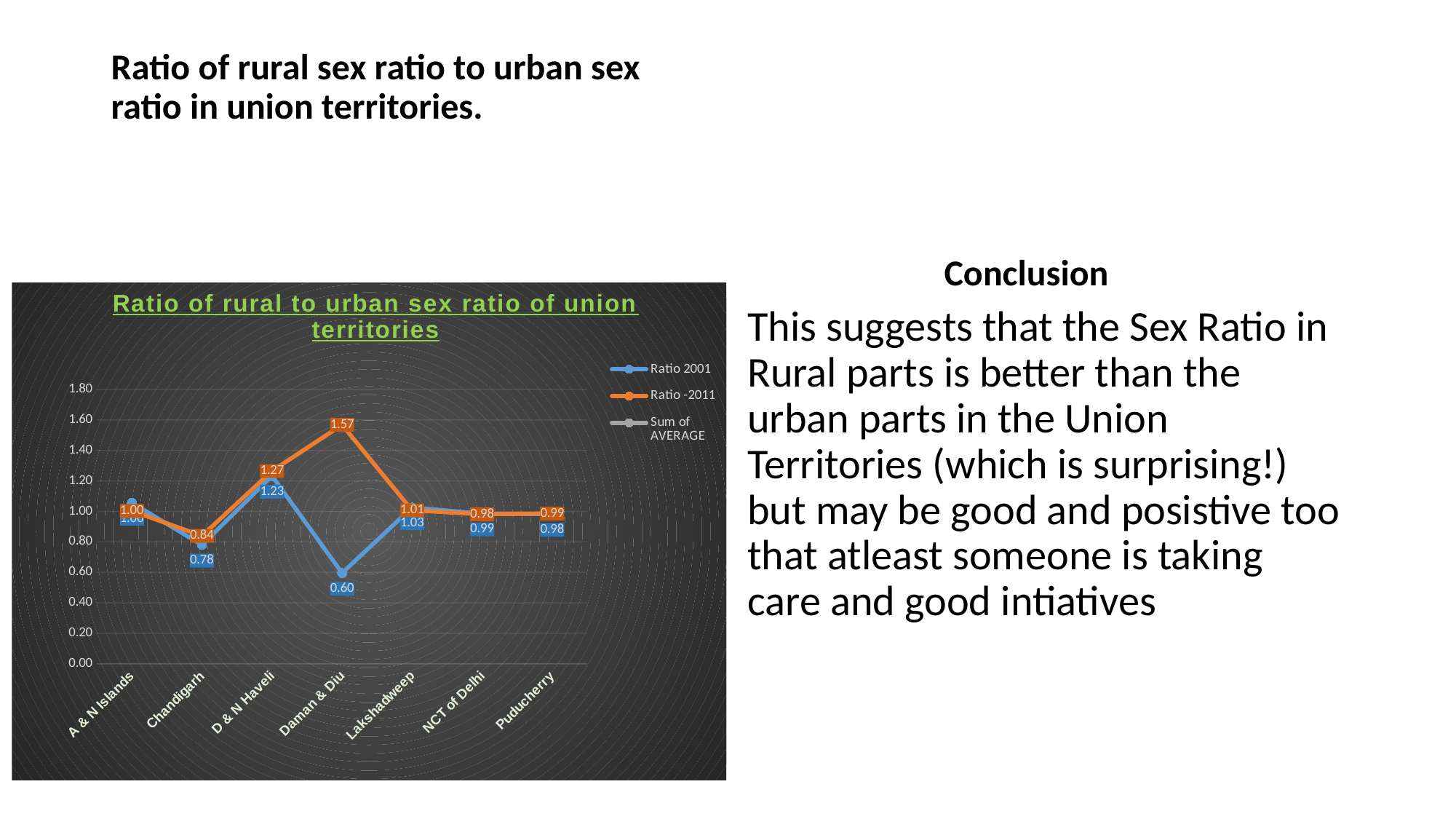

Ratio of rural sex ratio to urban sex ratio in union territories.

                        Conclusion

### Chart: Ratio of rural to urban sex ratio of union territories

| Category | Ratio 2001 | Ratio -2011 | Sum of AVERAGE |
|---|---|---|---|
| A & N Islands | 1.05644171779141 | 1.00343249427918 | None |
| Chandigarh | 0.780150753768844 | 0.839416058394161 | None |
| D & N Haveli | 1.23299565846599 | 1.26539589442815 | None |
| Daman & Diu | 0.595528455284553 | 1.56805807622505 | None |
| Lakshadweep | 1.02566844919786 | 1.00740740740741 | None |
| NCT of Delhi | 0.985401459854015 | 0.981566820276498 | None |
| Puducherry | 0.983118172790467 | 0.986564299424184 | None |

This suggests that the Sex Ratio in Rural parts is better than the urban parts in the Union Territories (which is surprising!) but may be good and posistive too that atleast someone is taking care and good intiatives